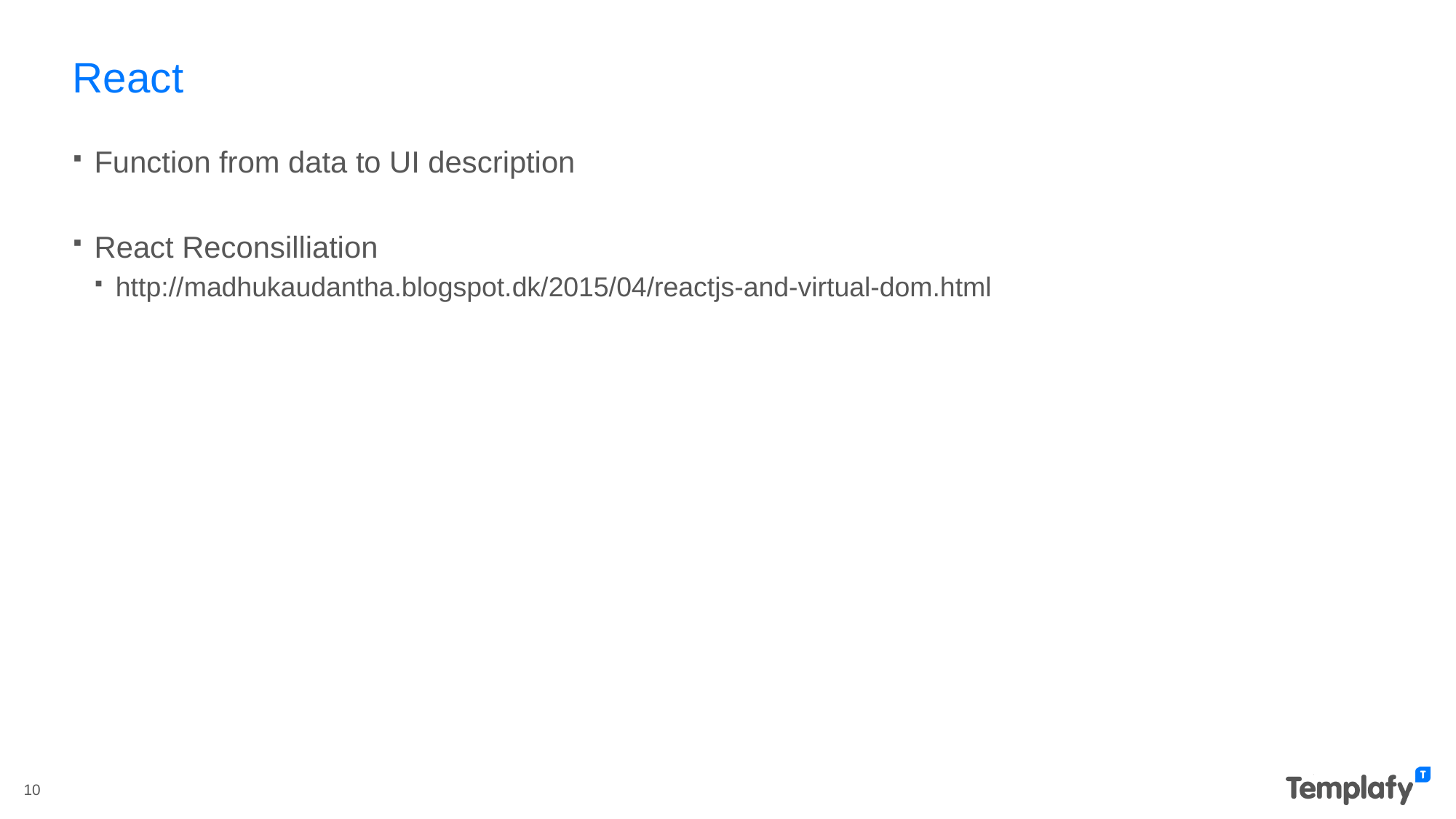

# React
Function from data to UI description

React Reconsilliation
http://madhukaudantha.blogspot.dk/2015/04/reactjs-and-virtual-dom.html
10